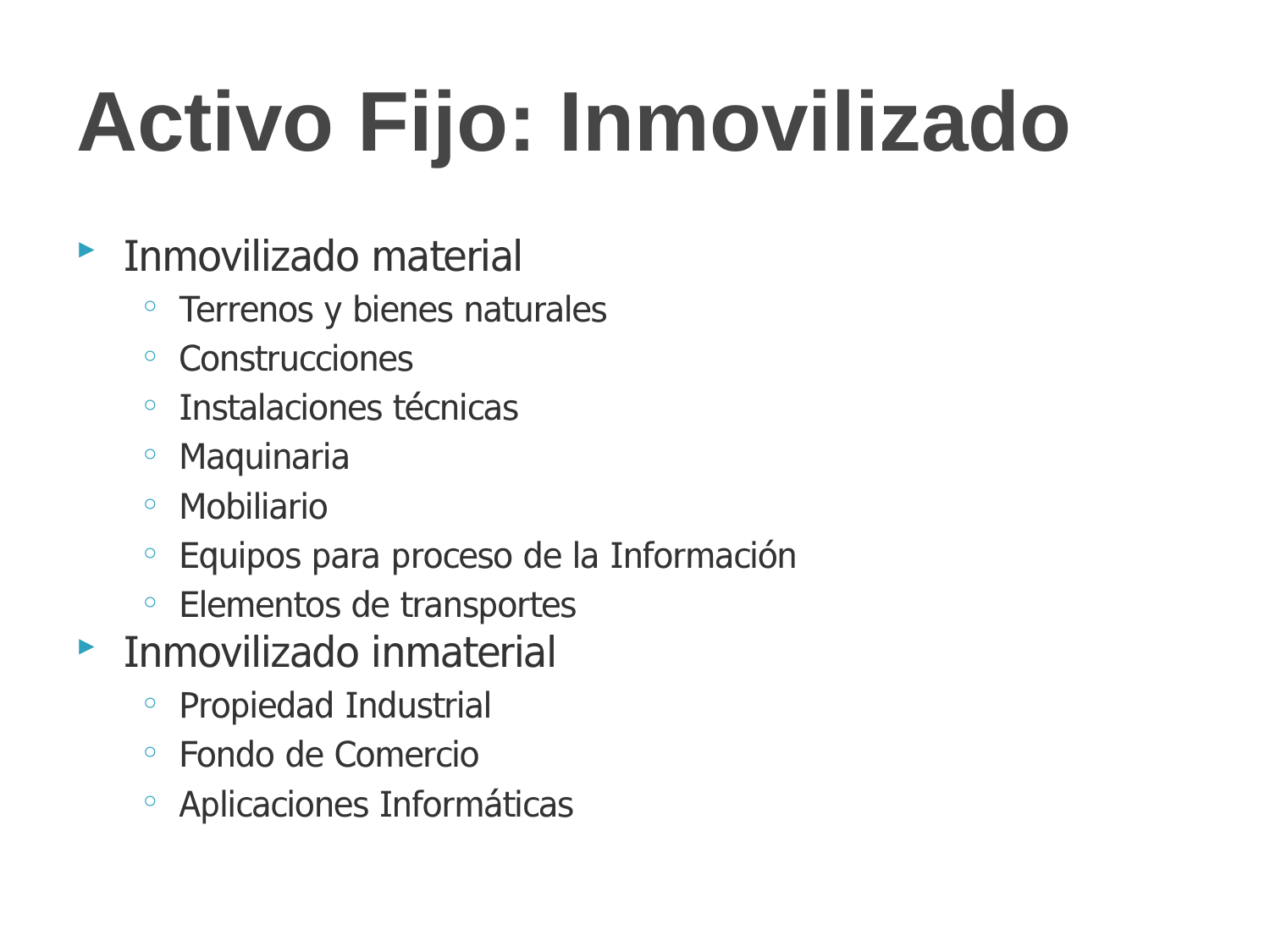

# Activo Fijo: Inmovilizado
Inmovilizado material
Terrenos y bienes naturales
Construcciones
Instalaciones técnicas
Maquinaria
Mobiliario
Equipos para proceso de la Información
Elementos de transportes
Inmovilizado inmaterial
Propiedad Industrial
Fondo de Comercio
Aplicaciones Informáticas